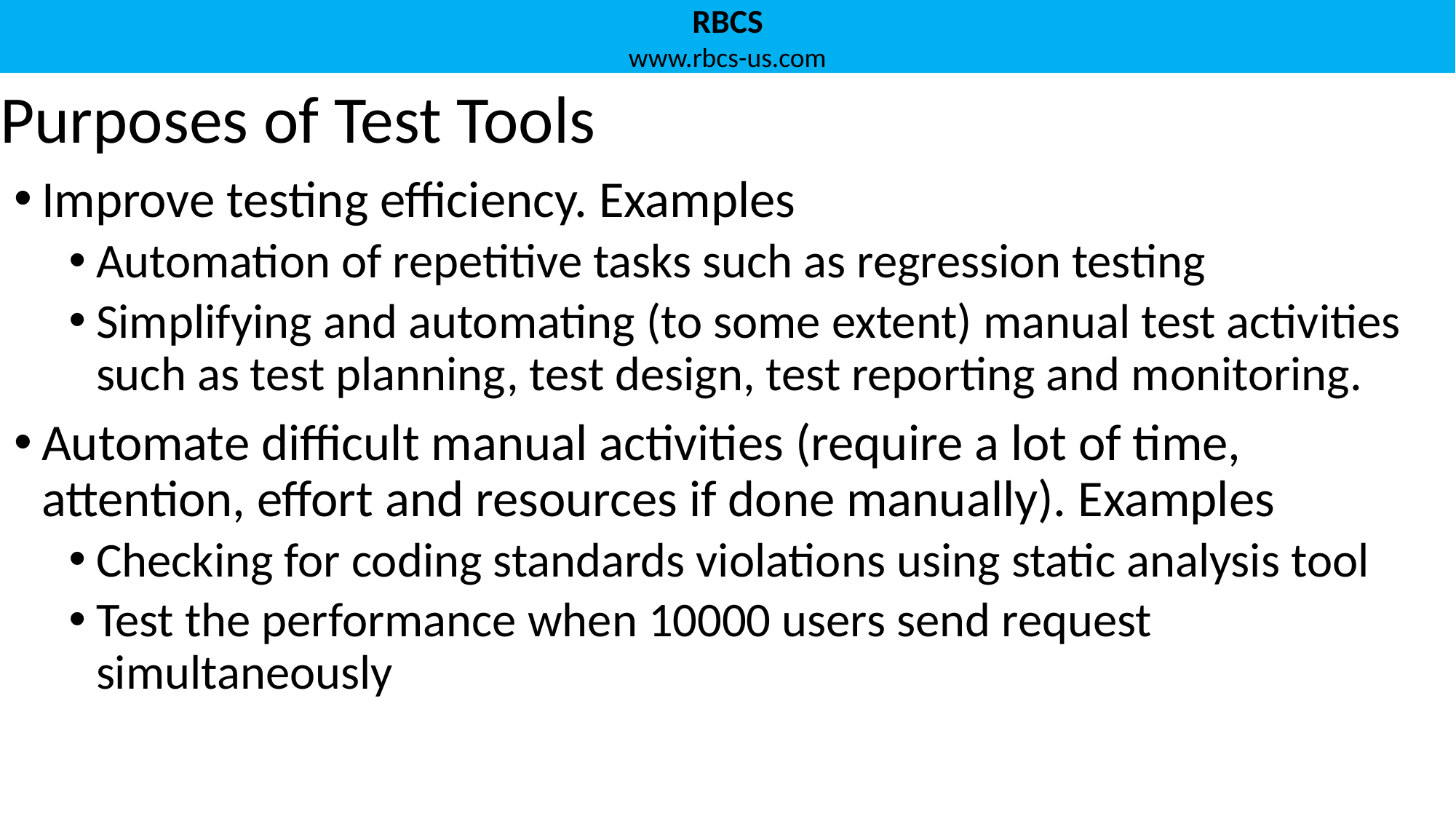

# Purposes of Test Tools
Improve testing efficiency. Examples
Automation of repetitive tasks such as regression testing
Simplifying and automating (to some extent) manual test activities such as test planning, test design, test reporting and monitoring.
Automate difficult manual activities (require a lot of time, attention, effort and resources if done manually). Examples
Checking for coding standards violations using static analysis tool
Test the performance when 10000 users send request simultaneously